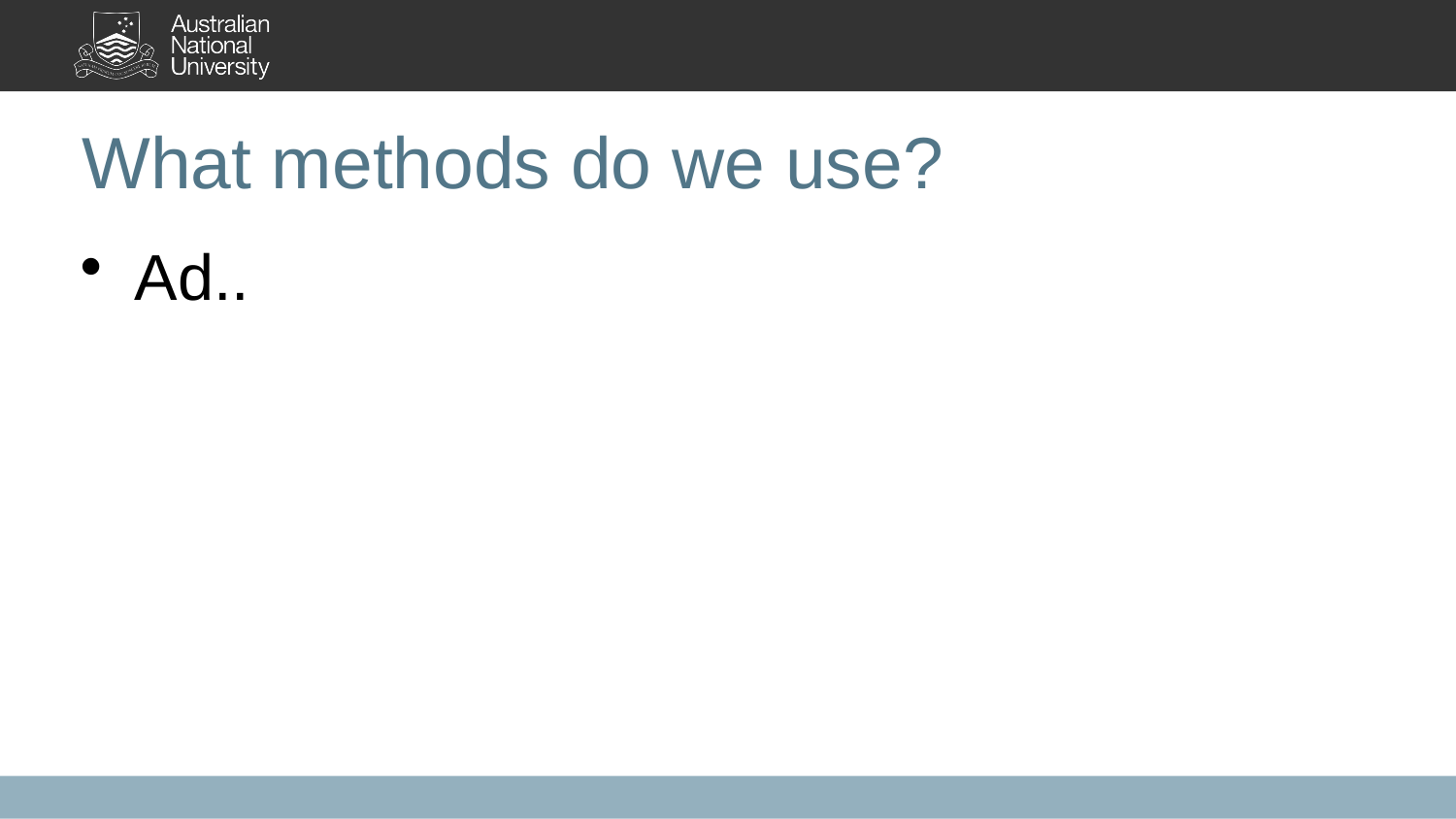

# What methods do we use?
Ad..
4